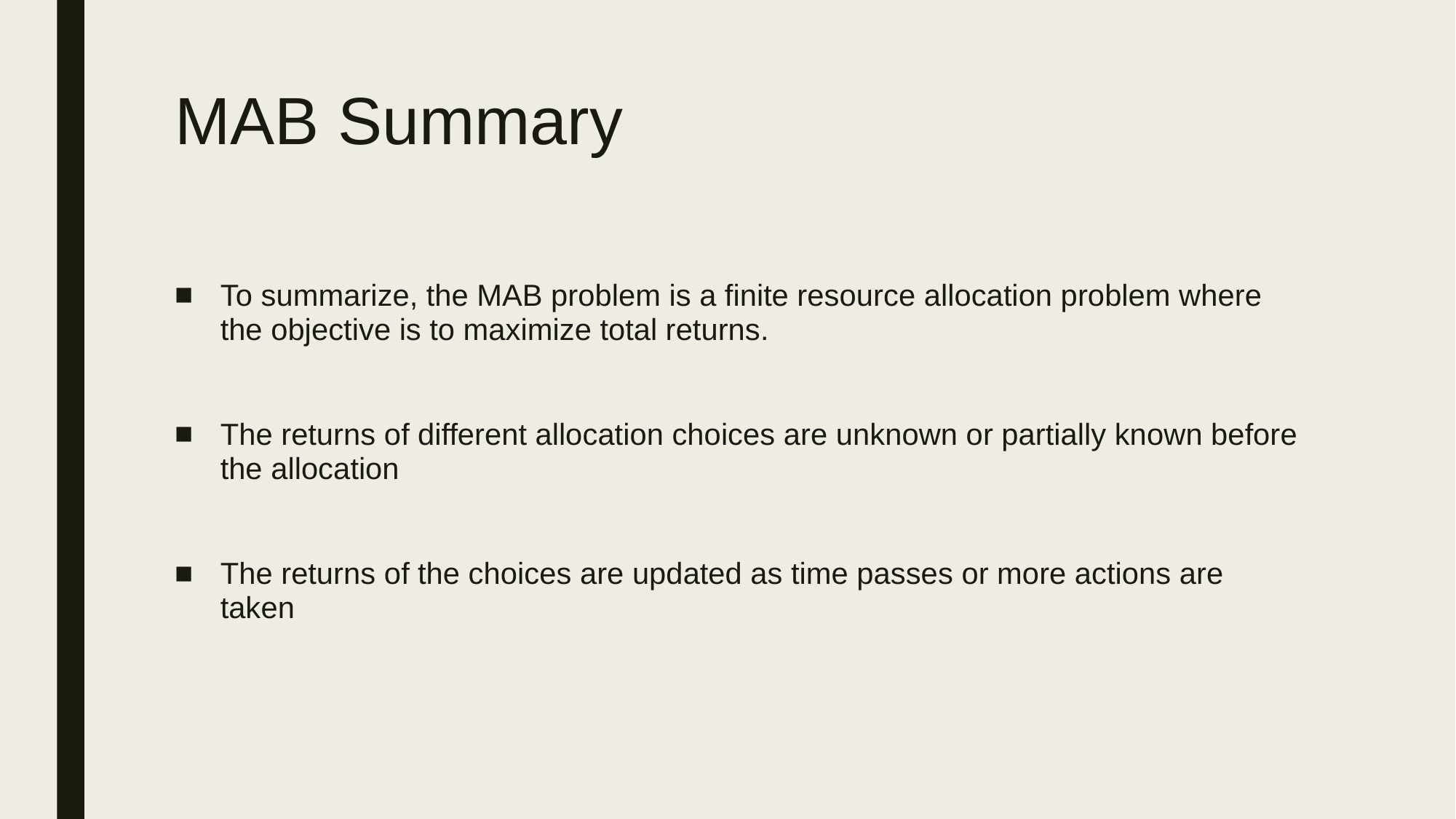

# MAB Summary
To summarize, the MAB problem is a finite resource allocation problem where the objective is to maximize total returns.

The returns of different allocation choices are unknown or partially known before the allocation

The returns of the choices are updated as time passes or more actions are taken